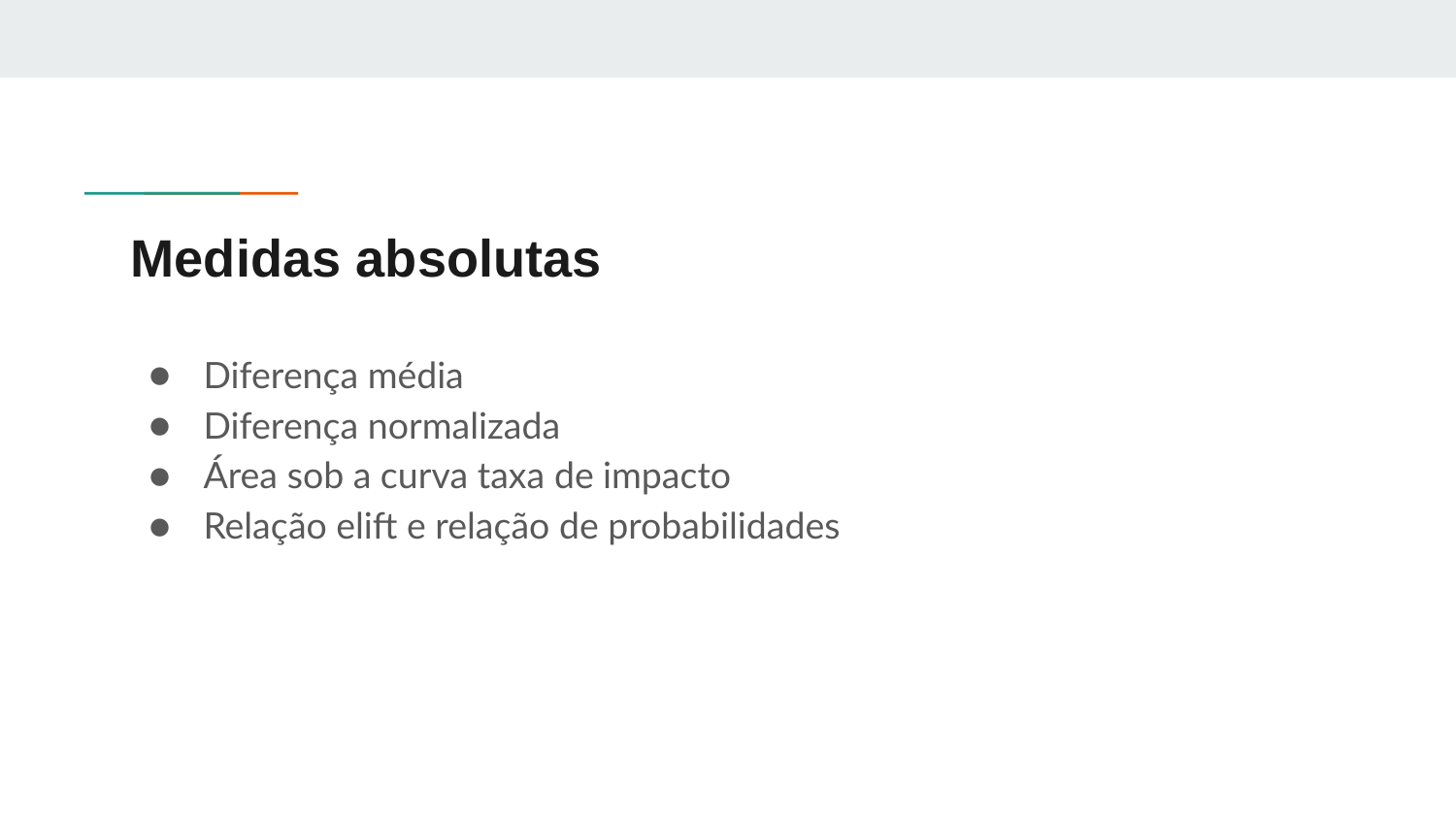

# Medidas absolutas
Diferença média
Diferença normalizada
Área sob a curva taxa de impacto
Relação elift e relação de probabilidades